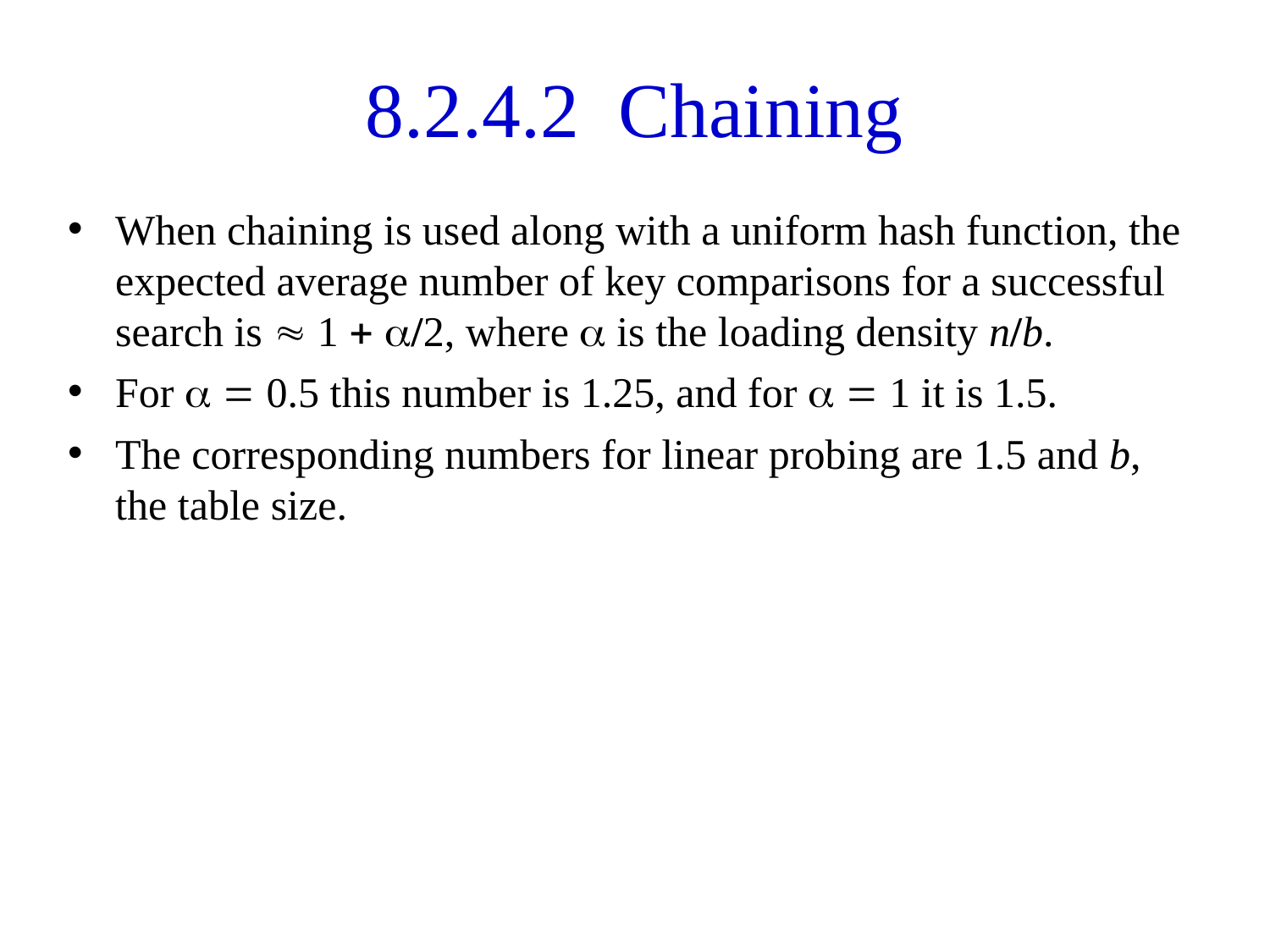

# 8.2.4.2  Chaining
When chaining is used along with a uniform hash function, the expected average number of key comparisons for a successful search is ≈ 1 + α/2, where α is the loading density n/b.
For α = 0.5 this number is 1.25, and for α = 1 it is 1.5.
The corresponding numbers for linear probing are 1.5 and b, the table size.